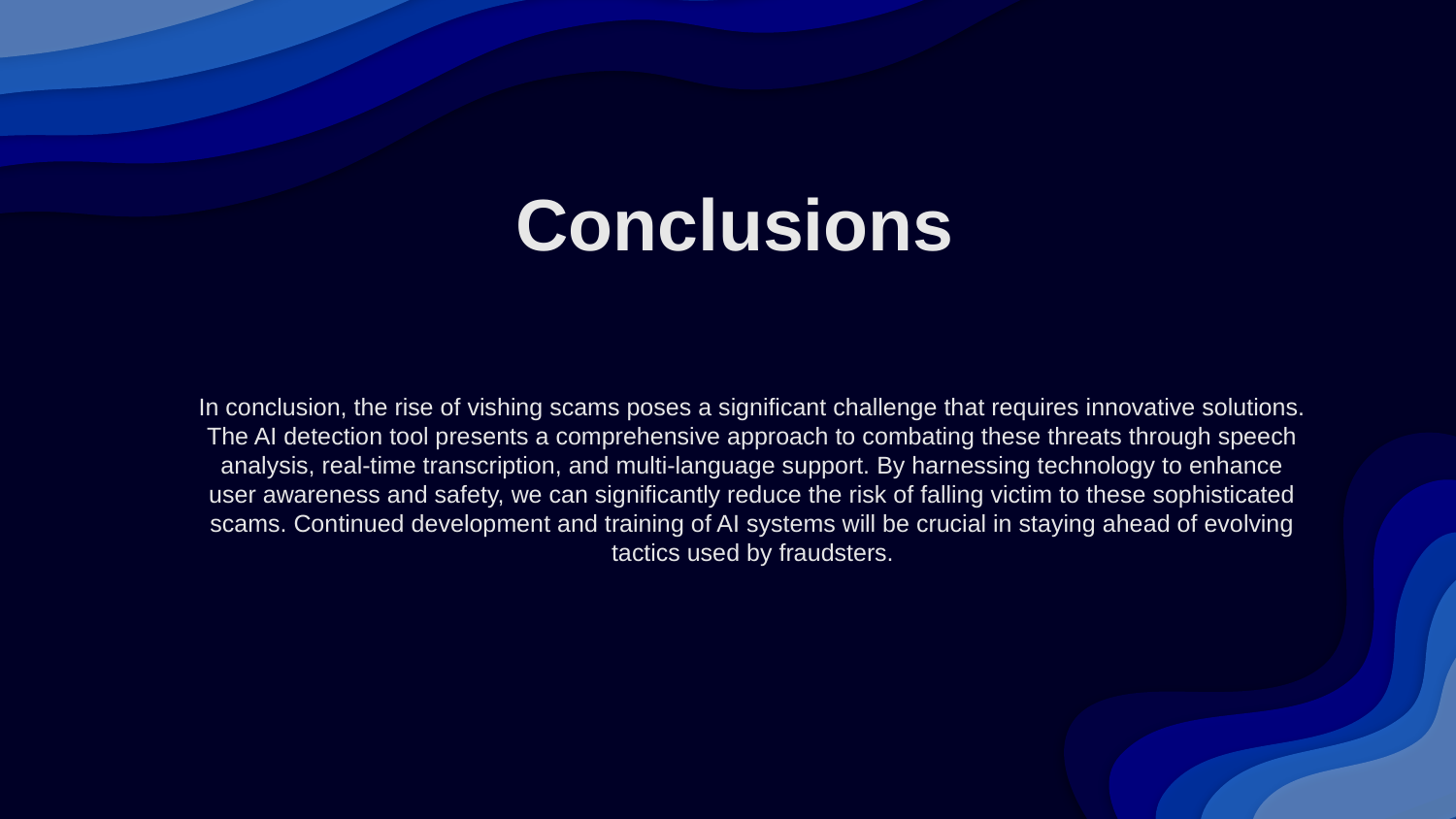

# Conclusions
In conclusion, the rise of vishing scams poses a significant challenge that requires innovative solutions. The AI detection tool presents a comprehensive approach to combating these threats through speech analysis, real-time transcription, and multi-language support. By harnessing technology to enhance user awareness and safety, we can significantly reduce the risk of falling victim to these sophisticated scams. Continued development and training of AI systems will be crucial in staying ahead of evolving tactics used by fraudsters.